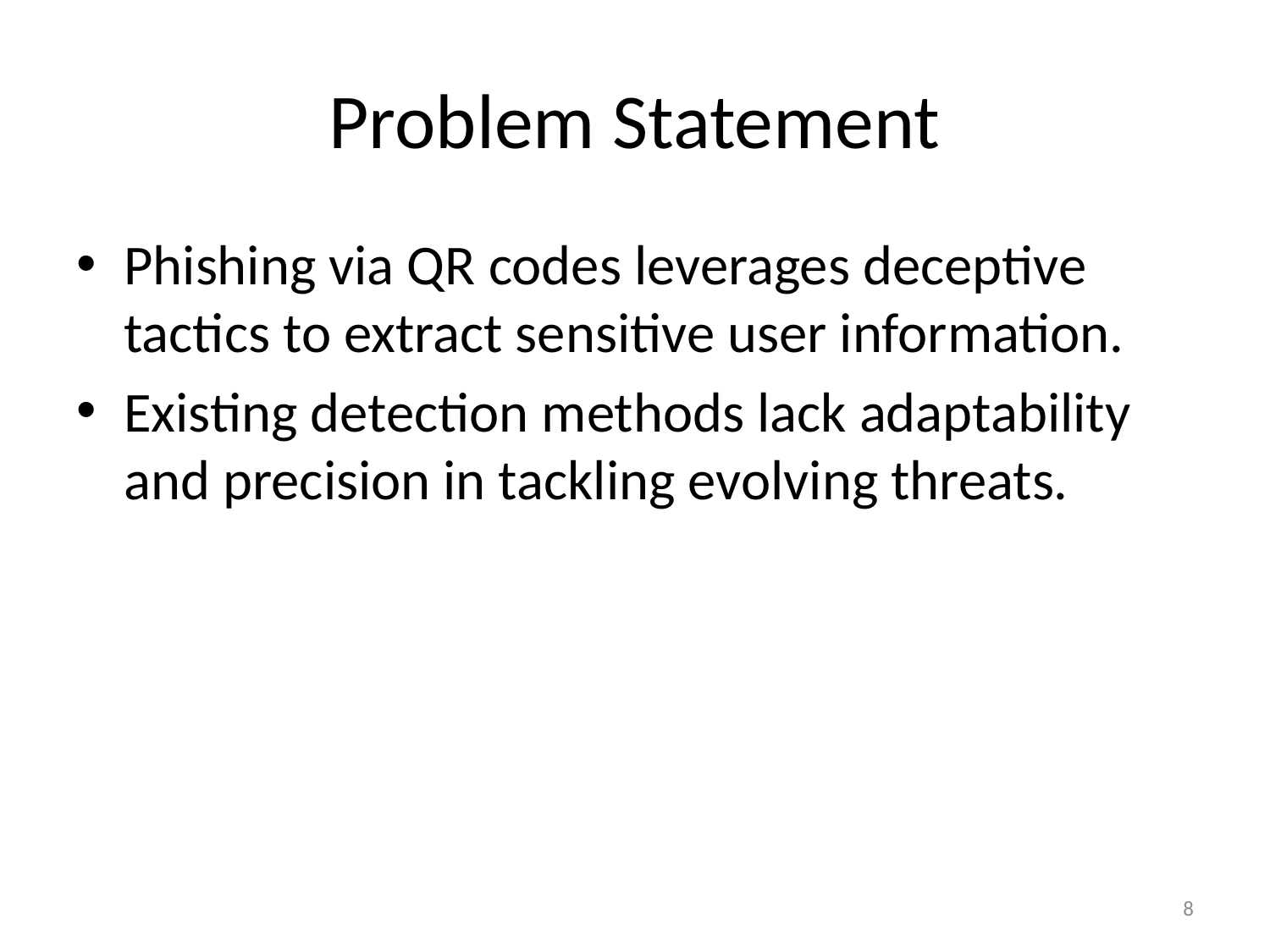

# Problem Statement
Phishing via QR codes leverages deceptive tactics to extract sensitive user information.
Existing detection methods lack adaptability and precision in tackling evolving threats.

8